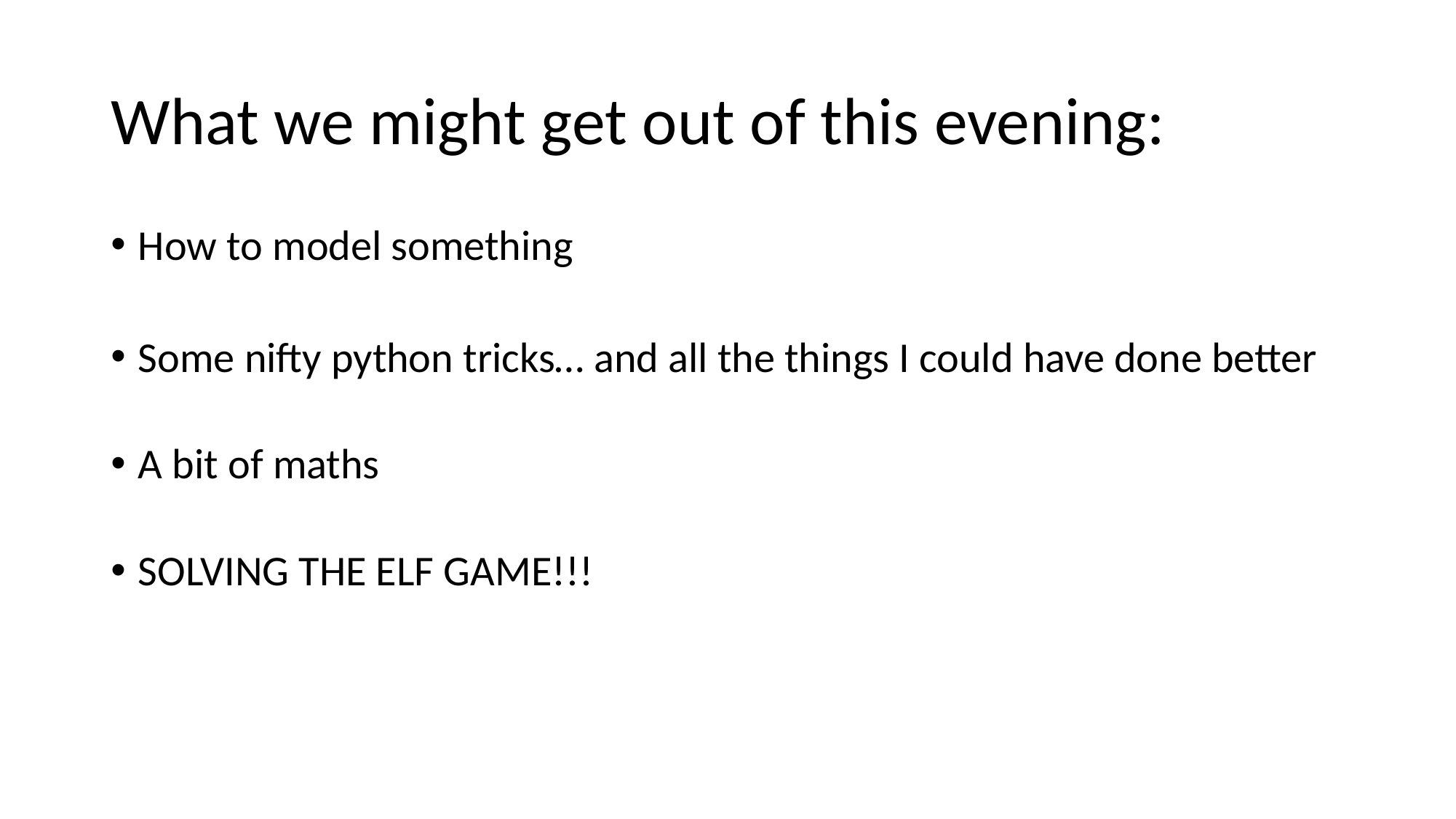

# What we might get out of this evening:
How to model something
Some nifty python tricks… and all the things I could have done better
A bit of maths
SOLVING THE ELF GAME!!!